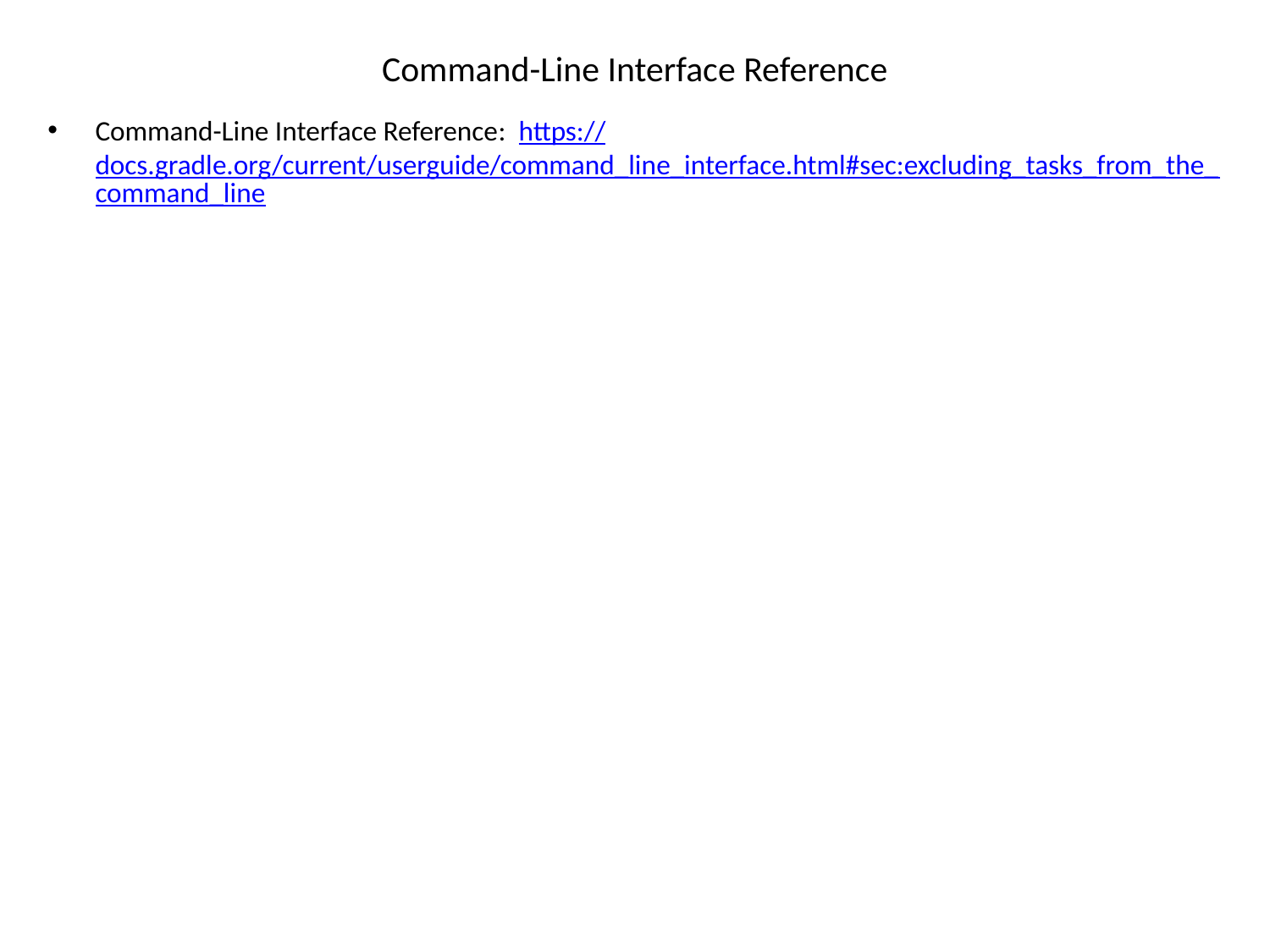

# Command-Line Interface Reference
Command-Line Interface Reference:  https://docs.gradle.org/current/userguide/command_line_interface.html#sec:excluding_tasks_from_the_command_line